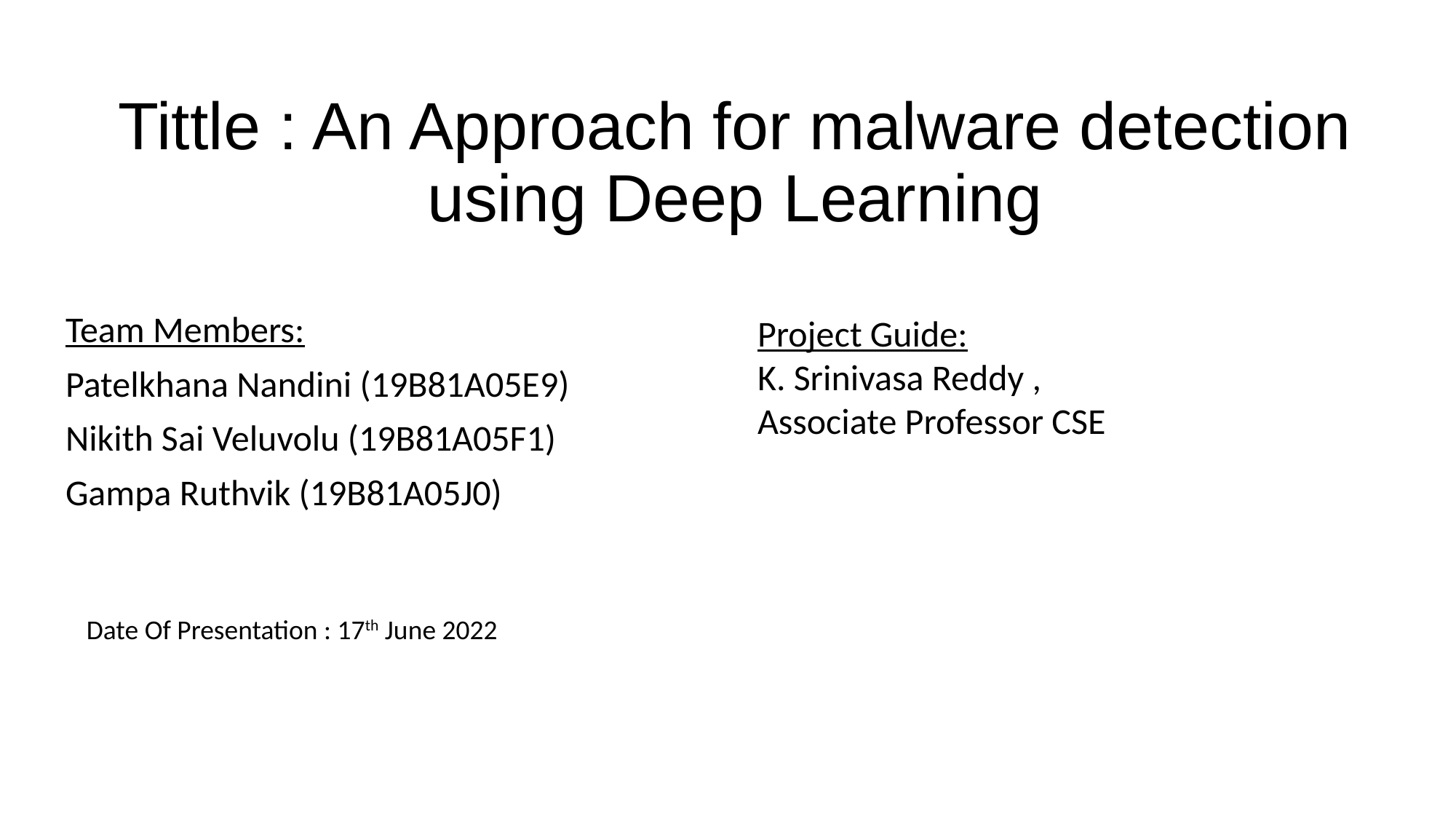

# Tittle : An Approach for malware detection using Deep Learning
Project Guide:
K. Srinivasa Reddy ,
Associate Professor CSE
Team Members:
Patelkhana Nandini (19B81A05E9)
Nikith Sai Veluvolu (19B81A05F1)
Gampa Ruthvik (19B81A05J0)

Date Of Presentation : 17th June 2022